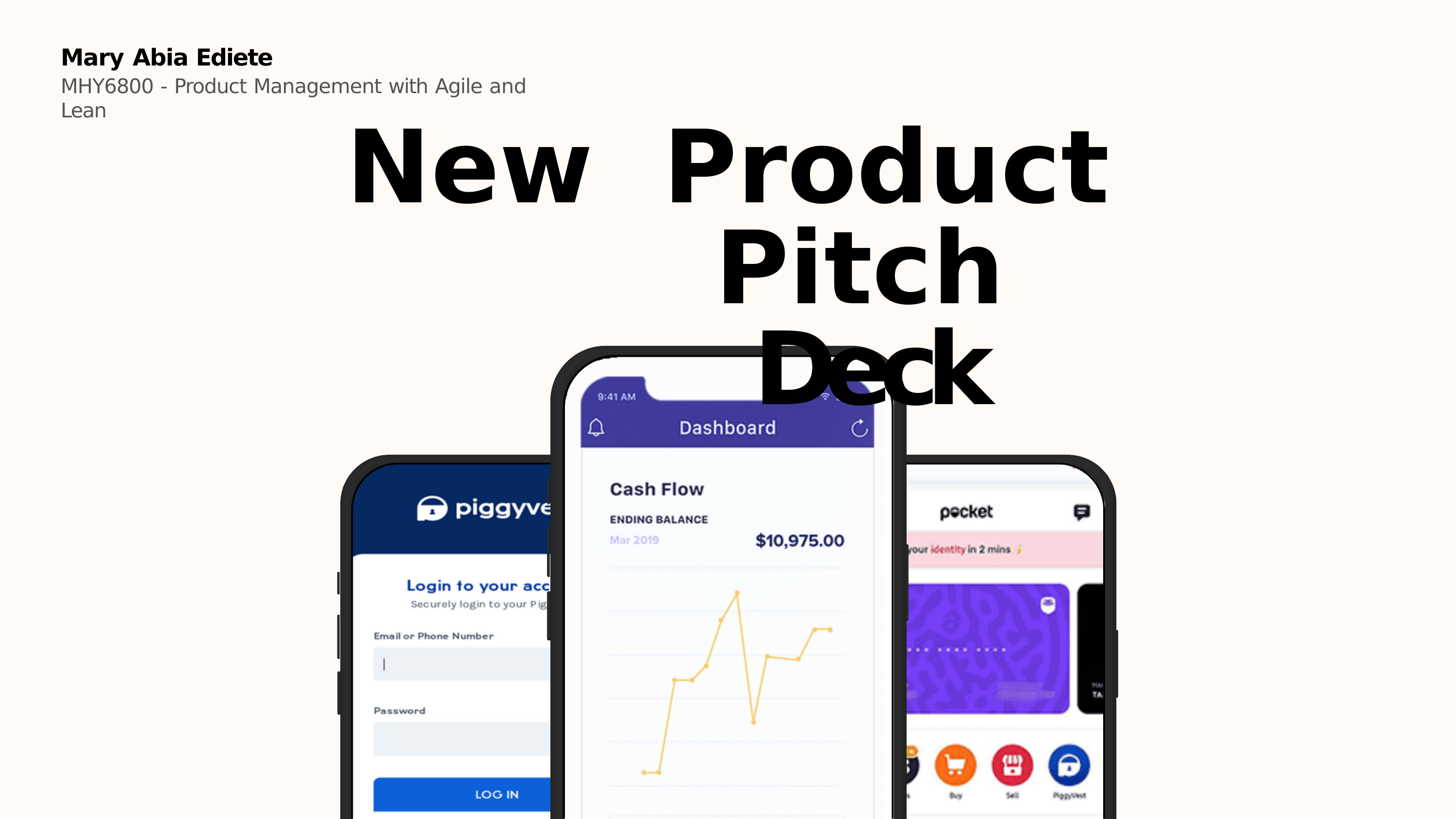

Mary Abia Ediete
MHY6800 - Product Management with Agile and Lean
New  Product Pitch  Deck